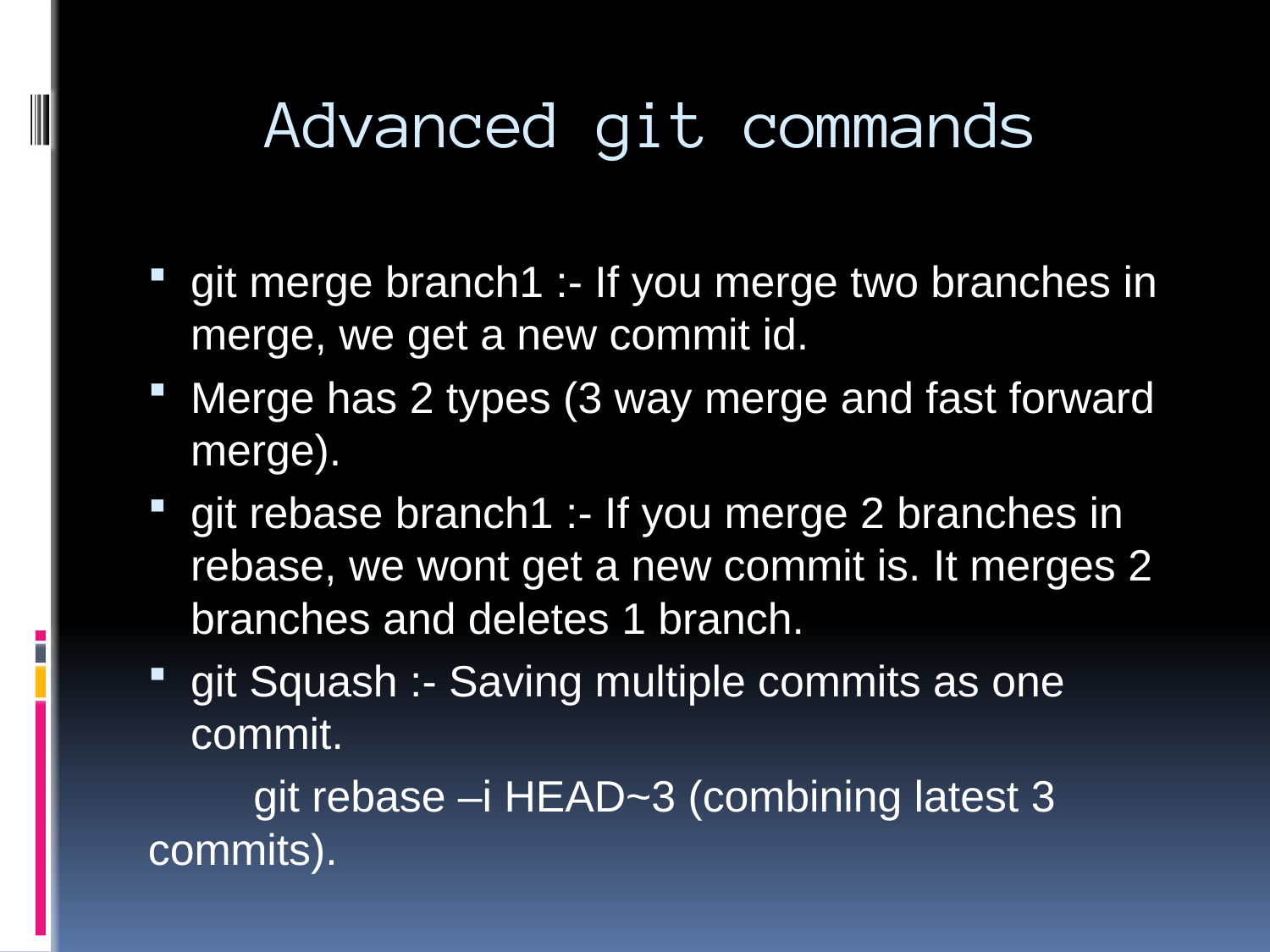

# Advanced git commands
git merge branch1 :- If you merge two branches in merge, we get a new commit id.
Merge has 2 types (3 way merge and fast forward merge).
git rebase branch1 :- If you merge 2 branches in rebase, we wont get a new commit is. It merges 2 branches and deletes 1 branch.
git Squash :- Saving multiple commits as one commit.
    	git rebase –i HEAD~3 (combining latest 3 commits).